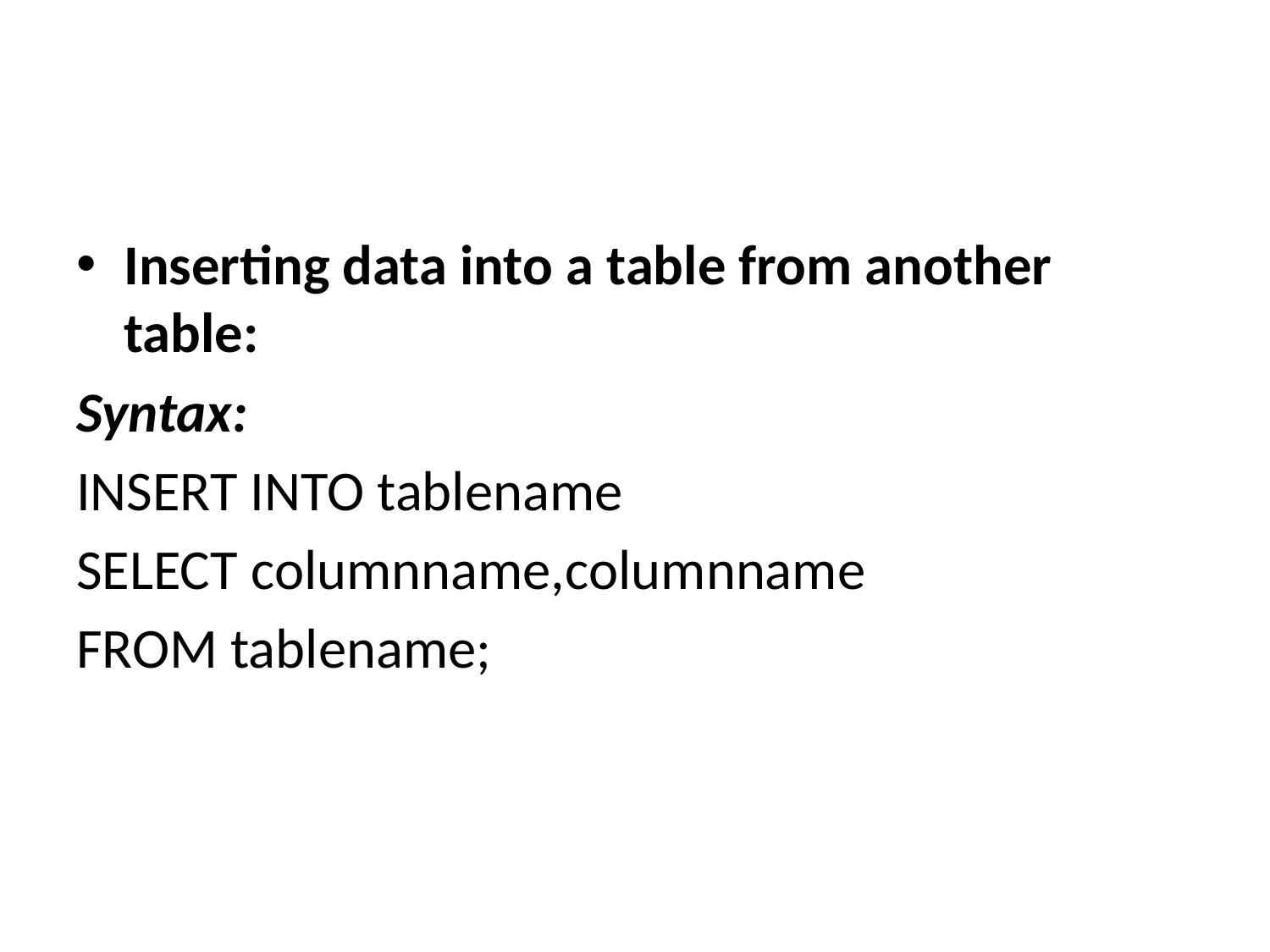

#
Inserting data into a table from another table:
Syntax:
INSERT INTO tablename
SELECT columnname,columnname
FROM tablename;